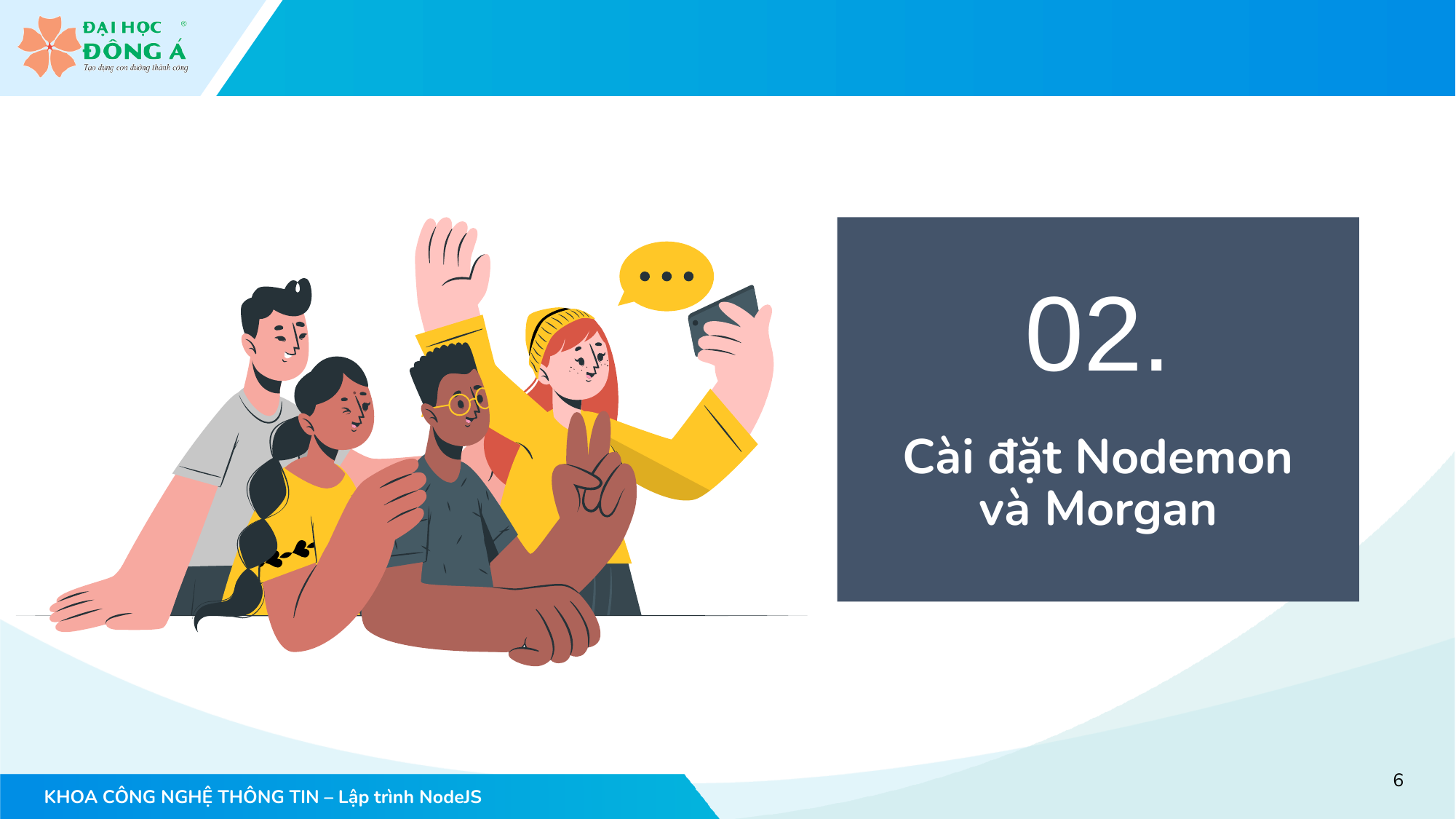

02.
Cài đặt Nodemon và Morgan
6
KHOA CÔNG NGHỆ THÔNG TIN – Lập trình NodeJS